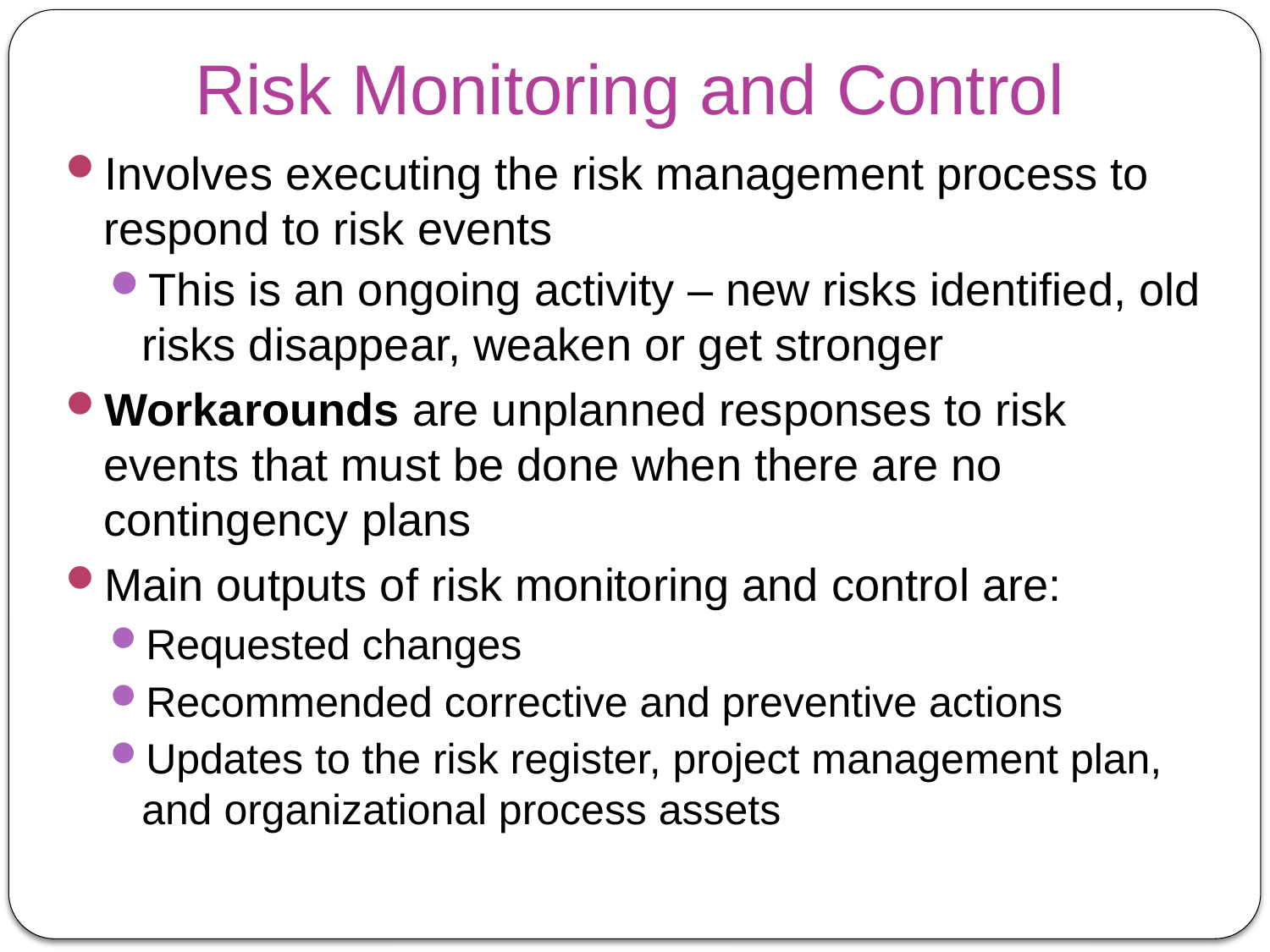

# Risk Monitoring and Control
Involves executing the risk management process to respond to risk events
This is an ongoing activity – new risks identified, old risks disappear, weaken or get stronger
Workarounds are unplanned responses to risk events that must be done when there are no contingency plans
Main outputs of risk monitoring and control are:
Requested changes
Recommended corrective and preventive actions
Updates to the risk register, project management plan, and organizational process assets